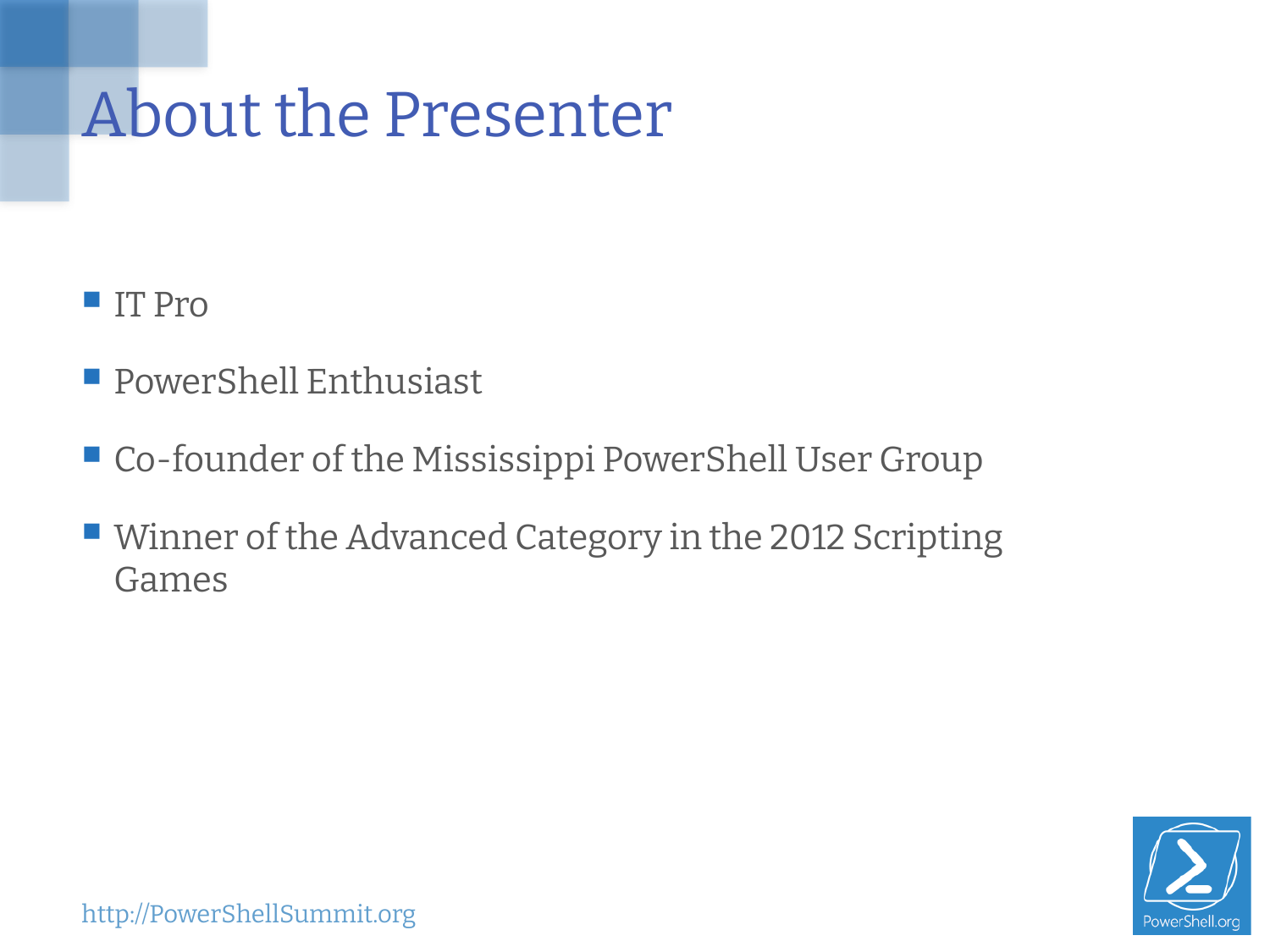

# About the Presenter
IT Pro
PowerShell Enthusiast
Co-founder of the Mississippi PowerShell User Group
Winner of the Advanced Category in the 2012 Scripting Games